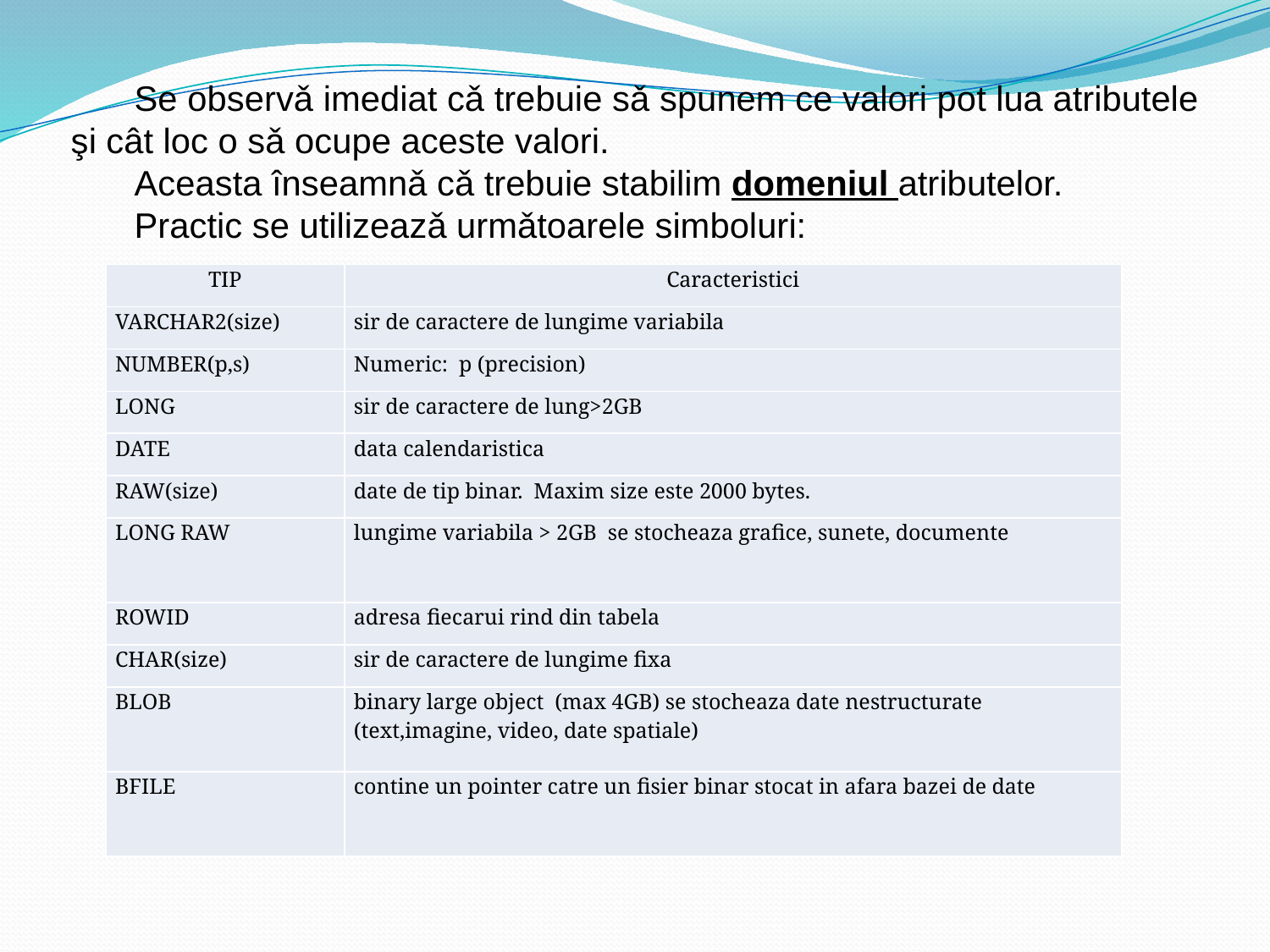

#
Se observǎ imediat cǎ trebuie sǎ spunem ce valori pot lua atributele şi cât loc o sǎ ocupe aceste valori.
Aceasta înseamnǎ cǎ trebuie stabilim domeniul atributelor.
Practic se utilizeazǎ urmǎtoarele simboluri:

| TIP | Caracteristici |
| --- | --- |
| VARCHAR2(size) | sir de caractere de lungime variabila |
| NUMBER(p,s) | Numeric: p (precision) |
| LONG | sir de caractere de lung>2GB |
| DATE | data calendaristica |
| RAW(size) | date de tip binar. Maxim size este 2000 bytes. |
| LONG RAW | lungime variabila > 2GB se stocheaza grafice, sunete, documente |
| ROWID | adresa fiecarui rind din tabela |
| CHAR(size) | sir de caractere de lungime fixa |
| BLOB | binary large object (max 4GB) se stocheaza date nestructurate (text,imagine, video, date spatiale) |
| BFILE | contine un pointer catre un fisier binar stocat in afara bazei de date |